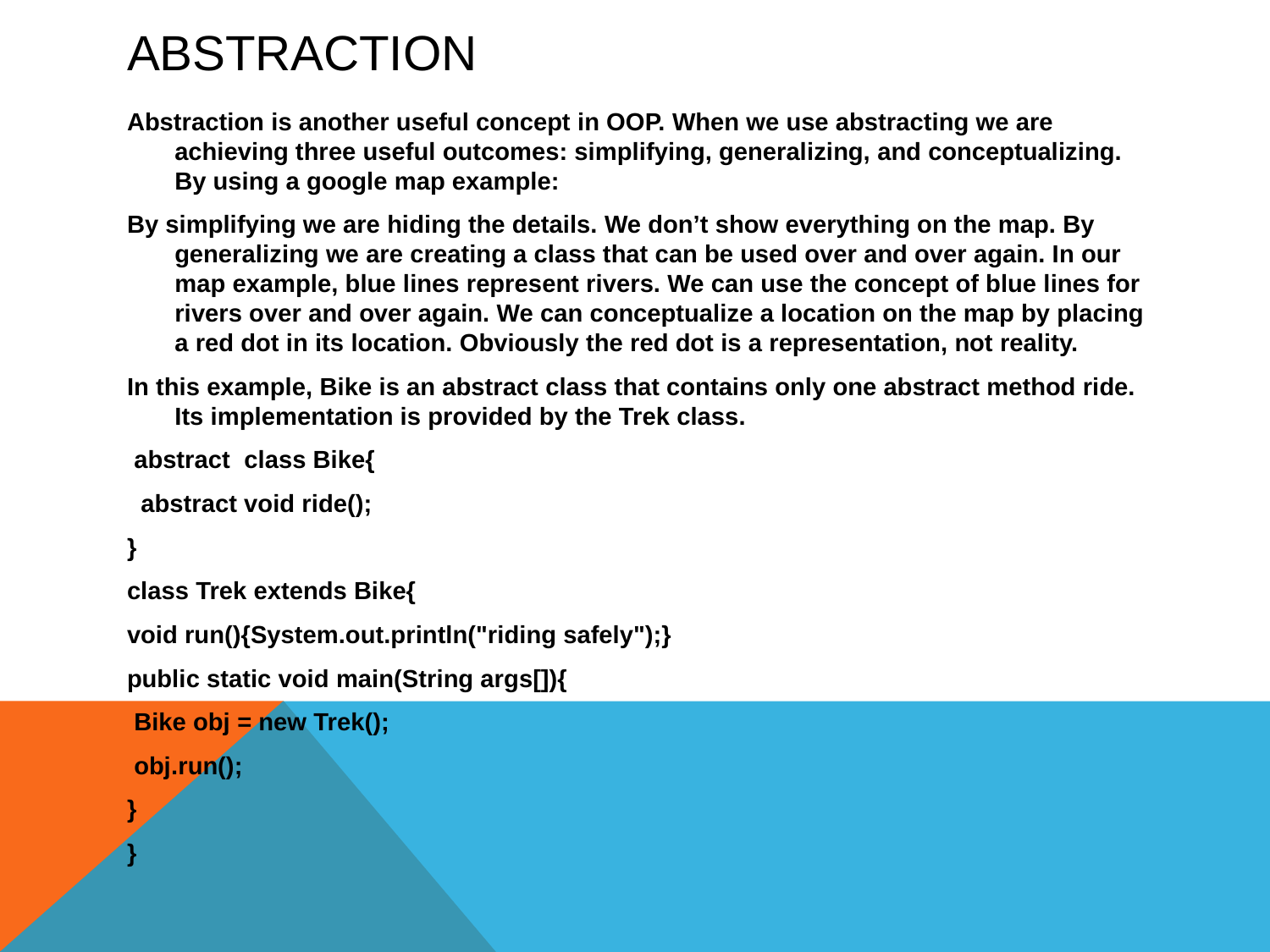

# abstraction
Abstraction is another useful concept in OOP. When we use abstracting we are achieving three useful outcomes: simplifying, generalizing, and conceptualizing. By using a google map example:
By simplifying we are hiding the details. We don’t show everything on the map. By generalizing we are creating a class that can be used over and over again. In our map example, blue lines represent rivers. We can use the concept of blue lines for rivers over and over again. We can conceptualize a location on the map by placing a red dot in its location. Obviously the red dot is a representation, not reality.
In this example, Bike is an abstract class that contains only one abstract method ride. Its implementation is provided by the Trek class.
 abstract  class Bike{
  abstract void ride();
}
class Trek extends Bike{
void run(){System.out.println("riding safely");}
public static void main(String args[]){
 Bike obj = new Trek();
 obj.run();
}
}